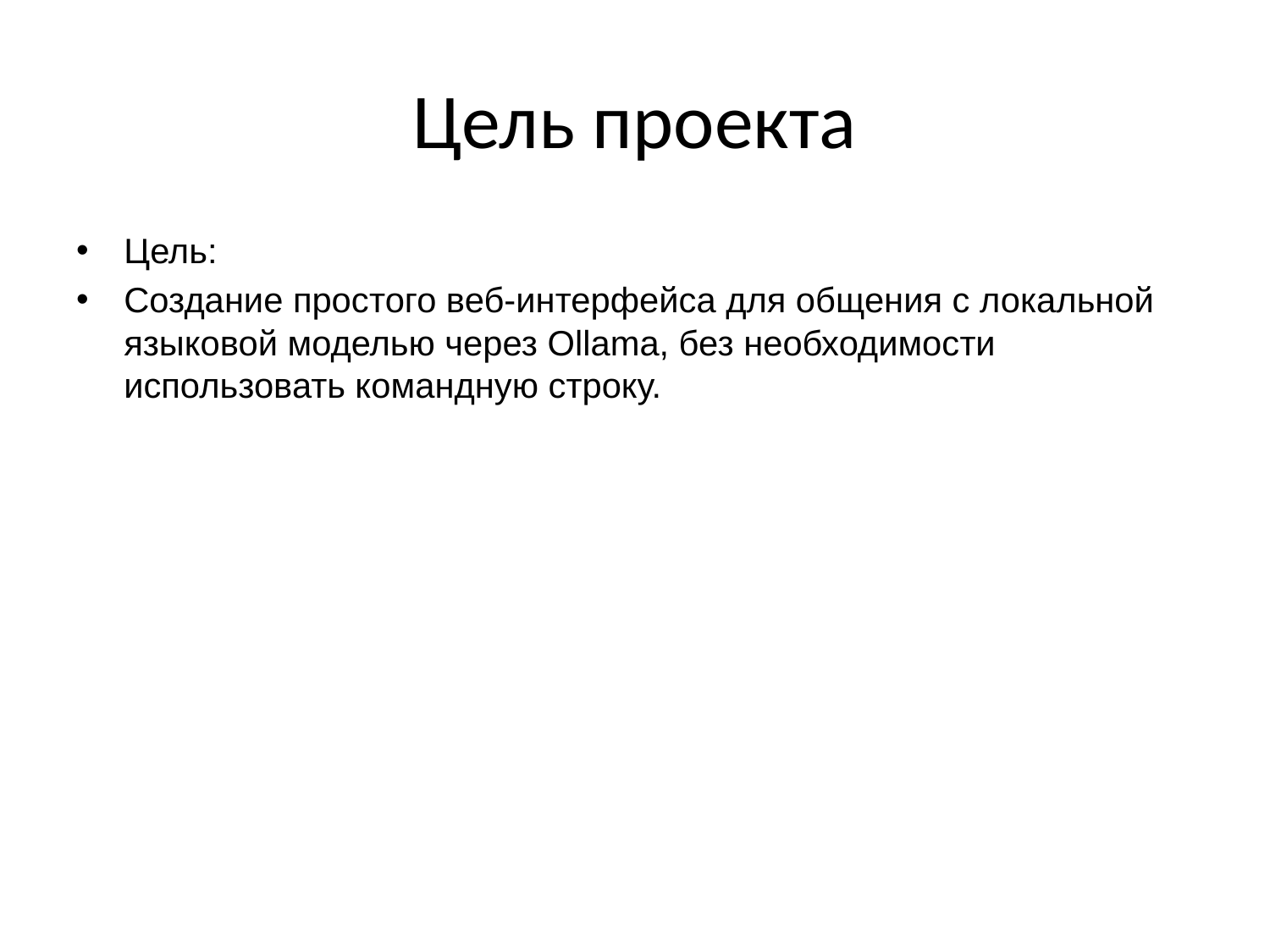

# Цель проекта
Цель:
Создание простого веб-интерфейса для общения с локальной языковой моделью через Ollama, без необходимости использовать командную строку.